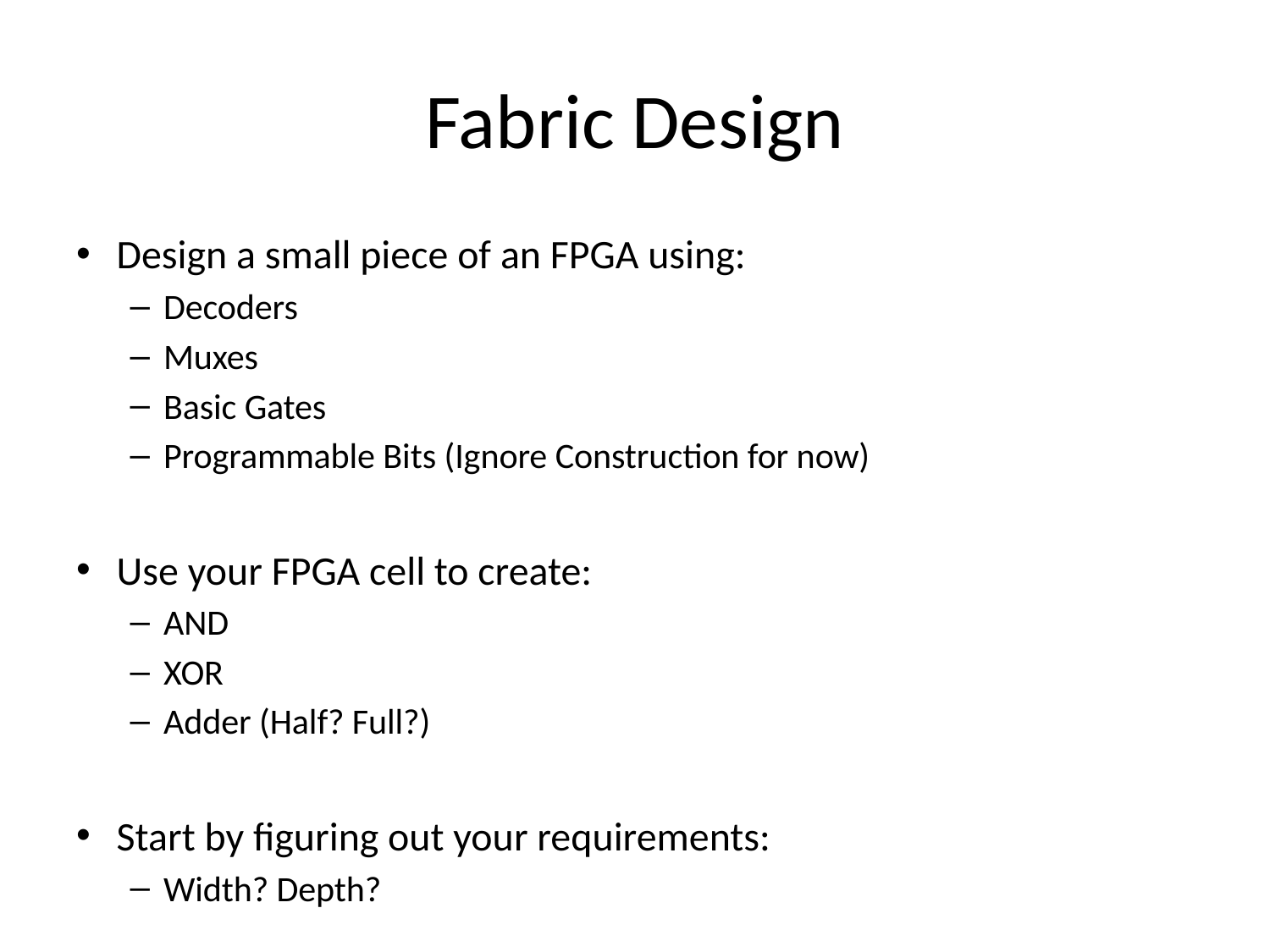

# Fabric Design
Design a small piece of an FPGA using:
Decoders
Muxes
Basic Gates
Programmable Bits (Ignore Construction for now)

Use your FPGA cell to create:
AND
XOR
Adder (Half? Full?)

Start by figuring out your requirements:
Width? Depth?